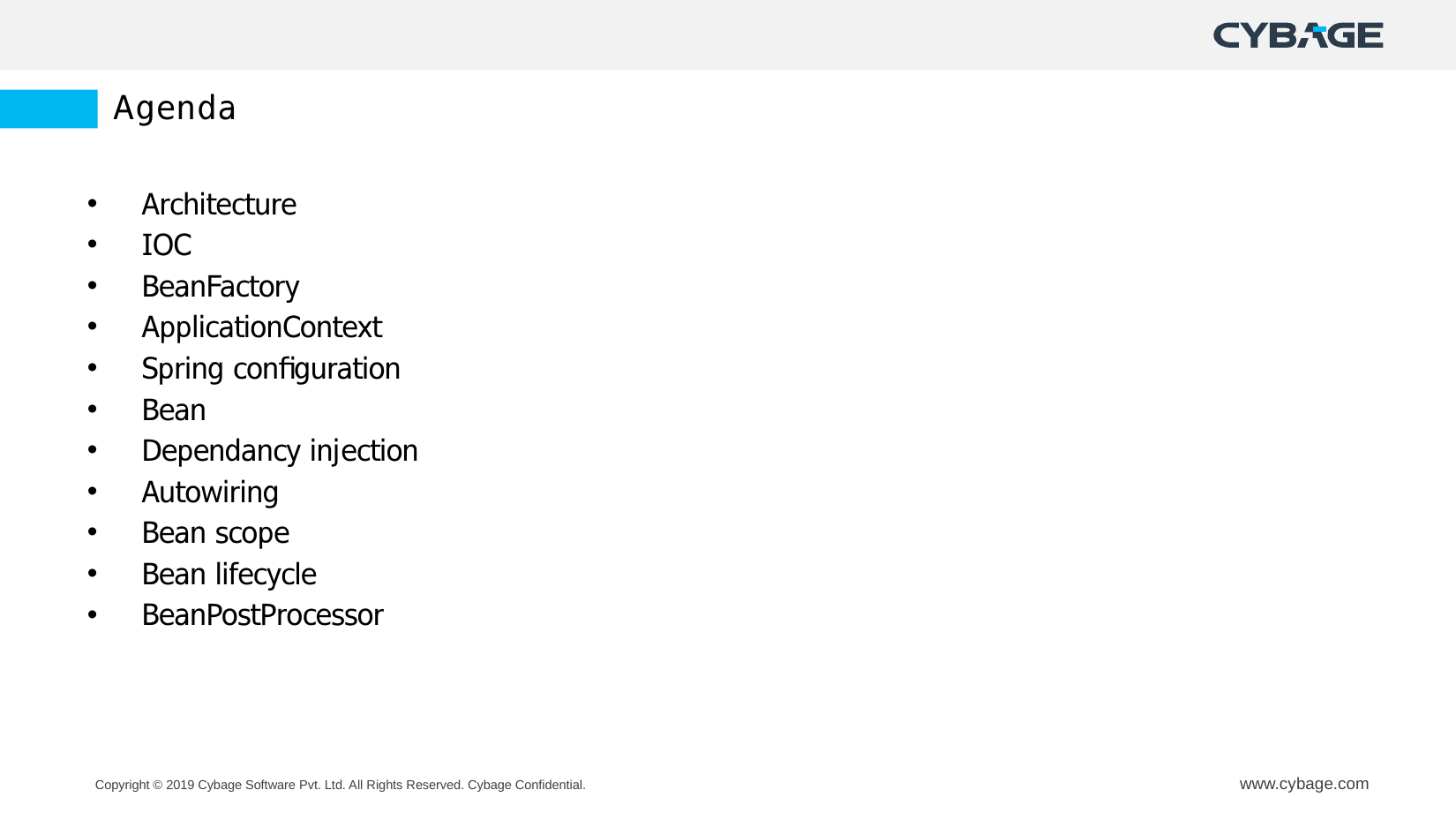

# Agenda
Architecture
IOC
BeanFactory
ApplicationContext
Spring configuration
Bean
Dependancy injection
Autowiring
Bean scope
Bean lifecycle
BeanPostProcessor